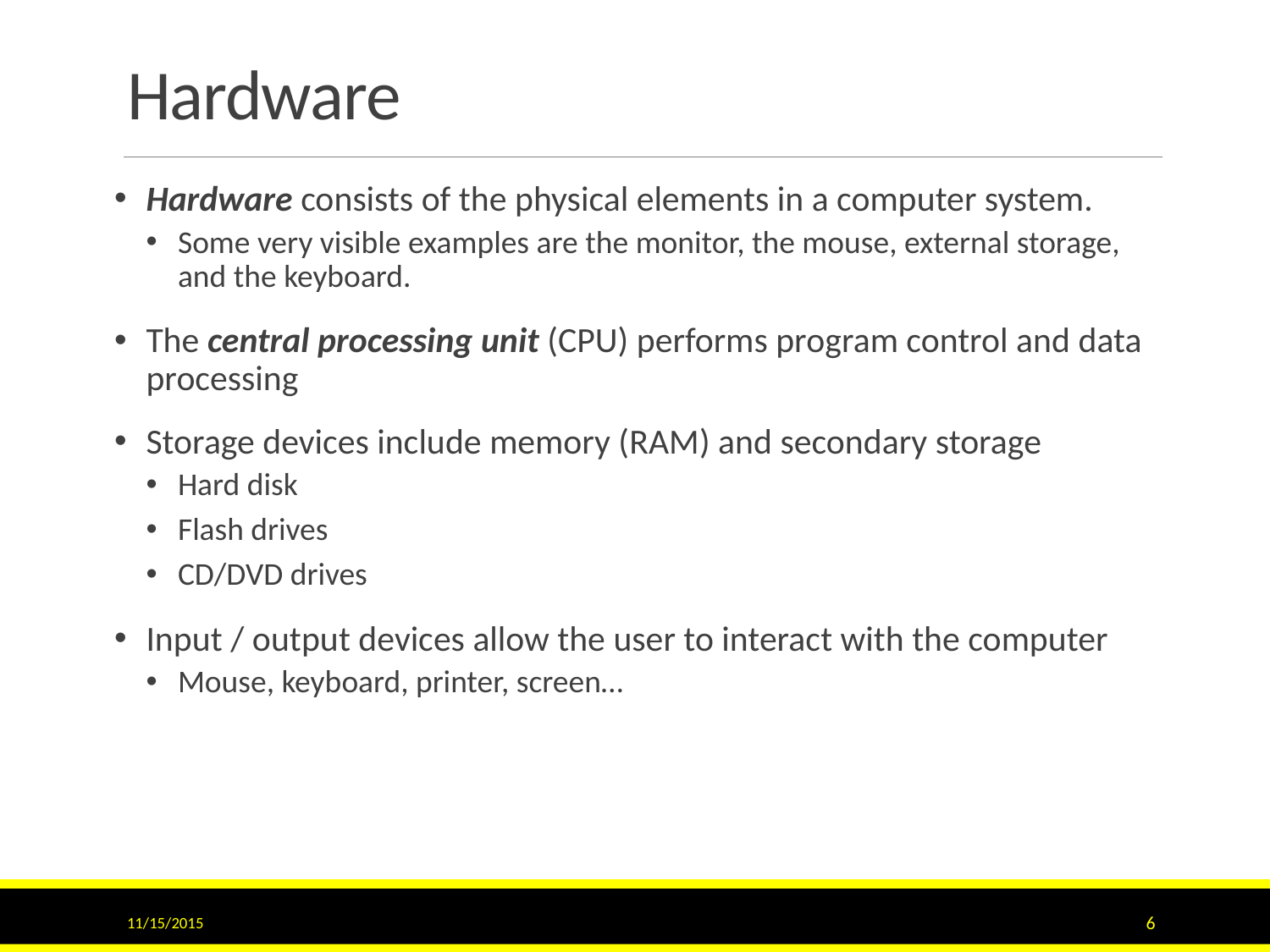

# Hardware
Hardware consists of the physical elements in a computer system.
Some very visible examples are the monitor, the mouse, external storage, and the keyboard.
The central processing unit (CPU) performs program control and data processing
Storage devices include memory (RAM) and secondary storage
Hard disk
Flash drives
CD/DVD drives
Input / output devices allow the user to interact with the computer
Mouse, keyboard, printer, screen…
11/15/2015
6